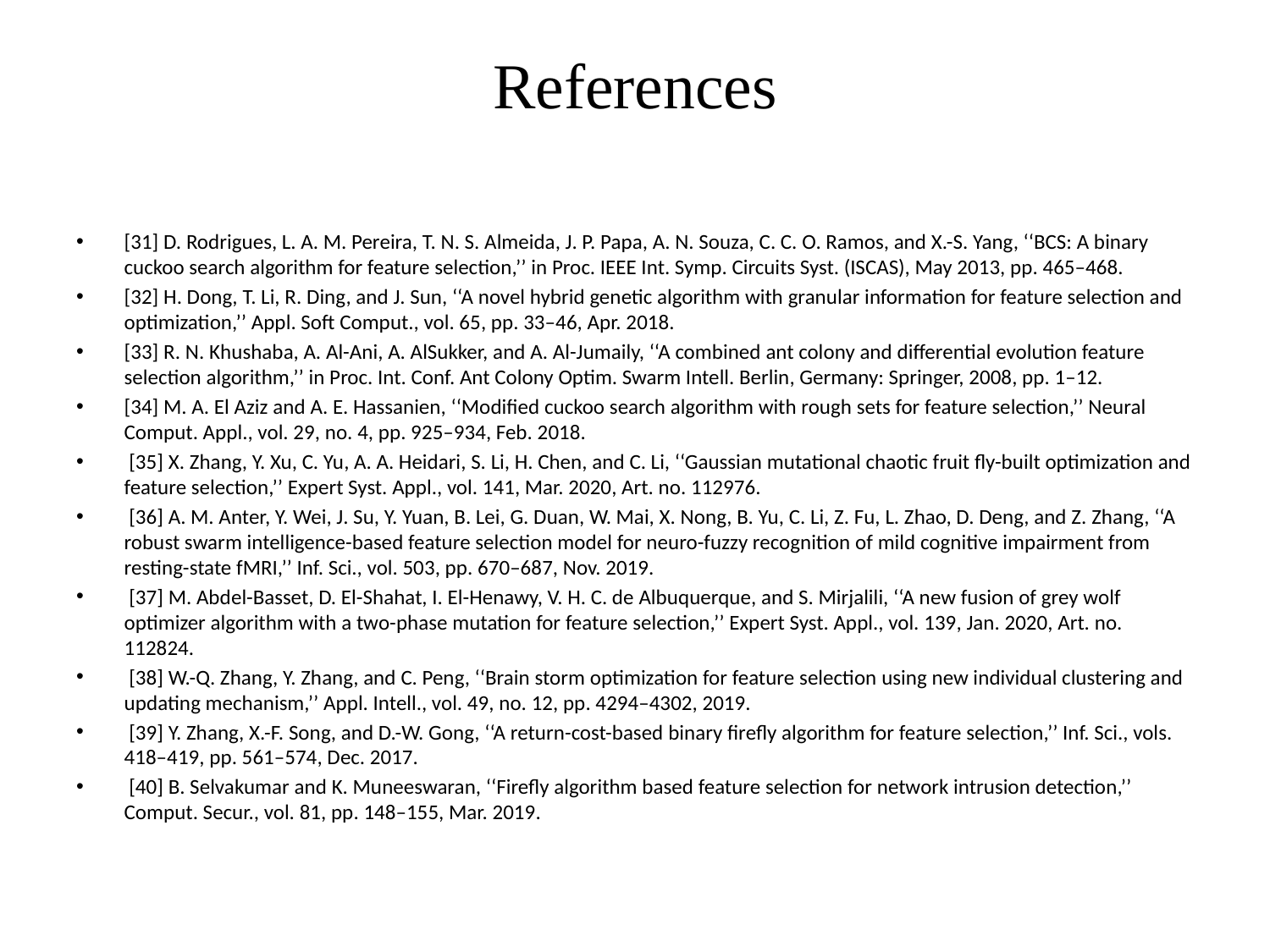

# References
[31] D. Rodrigues, L. A. M. Pereira, T. N. S. Almeida, J. P. Papa, A. N. Souza, C. C. O. Ramos, and X.-S. Yang, ‘‘BCS: A binary cuckoo search algorithm for feature selection,’’ in Proc. IEEE Int. Symp. Circuits Syst. (ISCAS), May 2013, pp. 465–468.
[32] H. Dong, T. Li, R. Ding, and J. Sun, ‘‘A novel hybrid genetic algorithm with granular information for feature selection and optimization,’’ Appl. Soft Comput., vol. 65, pp. 33–46, Apr. 2018.
[33] R. N. Khushaba, A. Al-Ani, A. AlSukker, and A. Al-Jumaily, ‘‘A combined ant colony and differential evolution feature selection algorithm,’’ in Proc. Int. Conf. Ant Colony Optim. Swarm Intell. Berlin, Germany: Springer, 2008, pp. 1–12.
[34] M. A. El Aziz and A. E. Hassanien, ‘‘Modified cuckoo search algorithm with rough sets for feature selection,’’ Neural Comput. Appl., vol. 29, no. 4, pp. 925–934, Feb. 2018.
 [35] X. Zhang, Y. Xu, C. Yu, A. A. Heidari, S. Li, H. Chen, and C. Li, ‘‘Gaussian mutational chaotic fruit fly-built optimization and feature selection,’’ Expert Syst. Appl., vol. 141, Mar. 2020, Art. no. 112976.
 [36] A. M. Anter, Y. Wei, J. Su, Y. Yuan, B. Lei, G. Duan, W. Mai, X. Nong, B. Yu, C. Li, Z. Fu, L. Zhao, D. Deng, and Z. Zhang, ‘‘A robust swarm intelligence-based feature selection model for neuro-fuzzy recognition of mild cognitive impairment from resting-state fMRI,’’ Inf. Sci., vol. 503, pp. 670–687, Nov. 2019.
 [37] M. Abdel-Basset, D. El-Shahat, I. El-Henawy, V. H. C. de Albuquerque, and S. Mirjalili, ‘‘A new fusion of grey wolf optimizer algorithm with a two-phase mutation for feature selection,’’ Expert Syst. Appl., vol. 139, Jan. 2020, Art. no. 112824.
 [38] W.-Q. Zhang, Y. Zhang, and C. Peng, ‘‘Brain storm optimization for feature selection using new individual clustering and updating mechanism,’’ Appl. Intell., vol. 49, no. 12, pp. 4294–4302, 2019.
 [39] Y. Zhang, X.-F. Song, and D.-W. Gong, ‘‘A return-cost-based binary firefly algorithm for feature selection,’’ Inf. Sci., vols. 418–419, pp. 561–574, Dec. 2017.
 [40] B. Selvakumar and K. Muneeswaran, ‘‘Firefly algorithm based feature selection for network intrusion detection,’’ Comput. Secur., vol. 81, pp. 148–155, Mar. 2019.